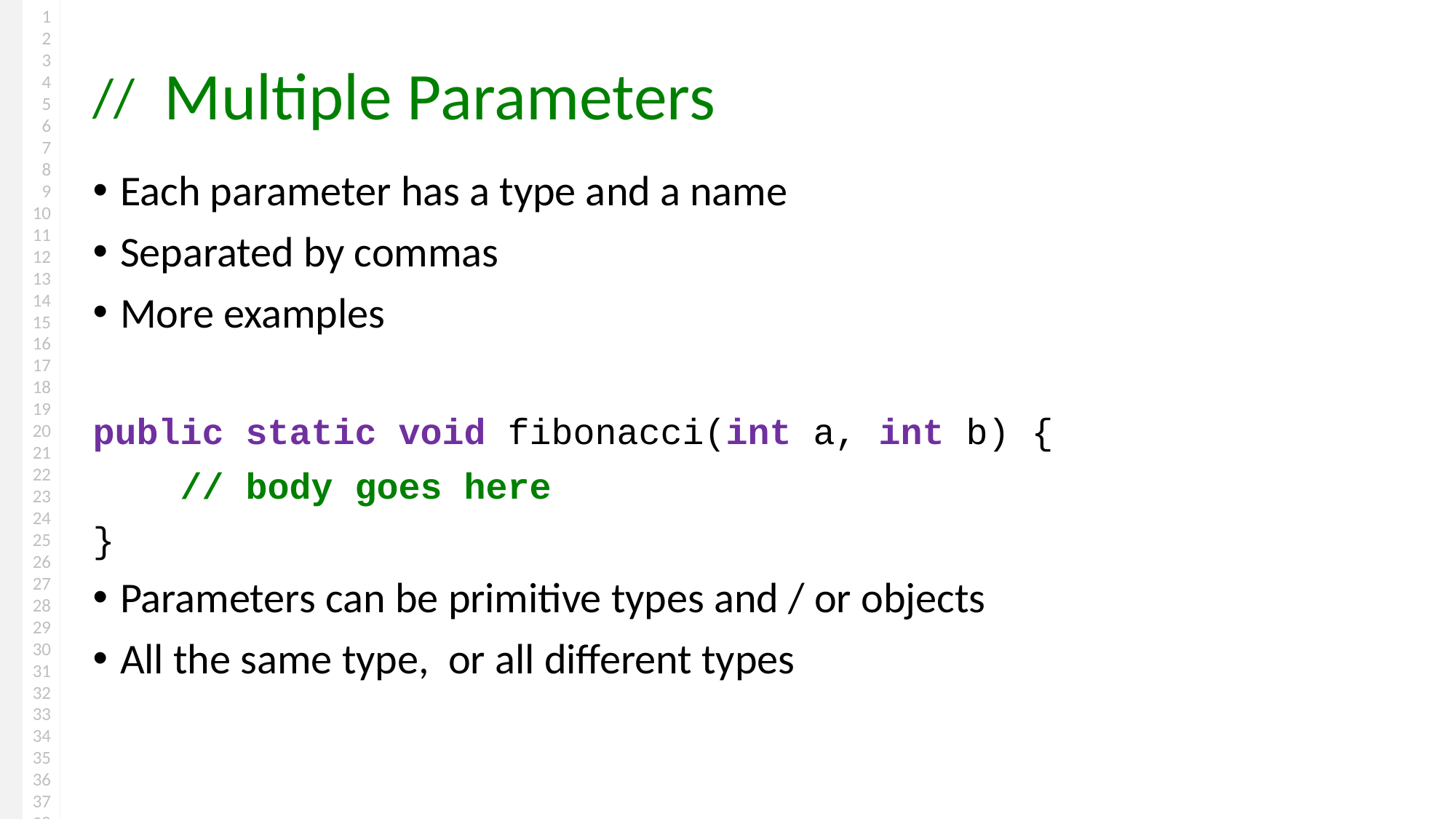

# Multiple Parameters
Each parameter has a type and a name
Separated by commas
More examples

public static void fibonacci(int a, int b) {
    // body goes here
}
Parameters can be primitive types and / or objects
All the same type,  or all different types